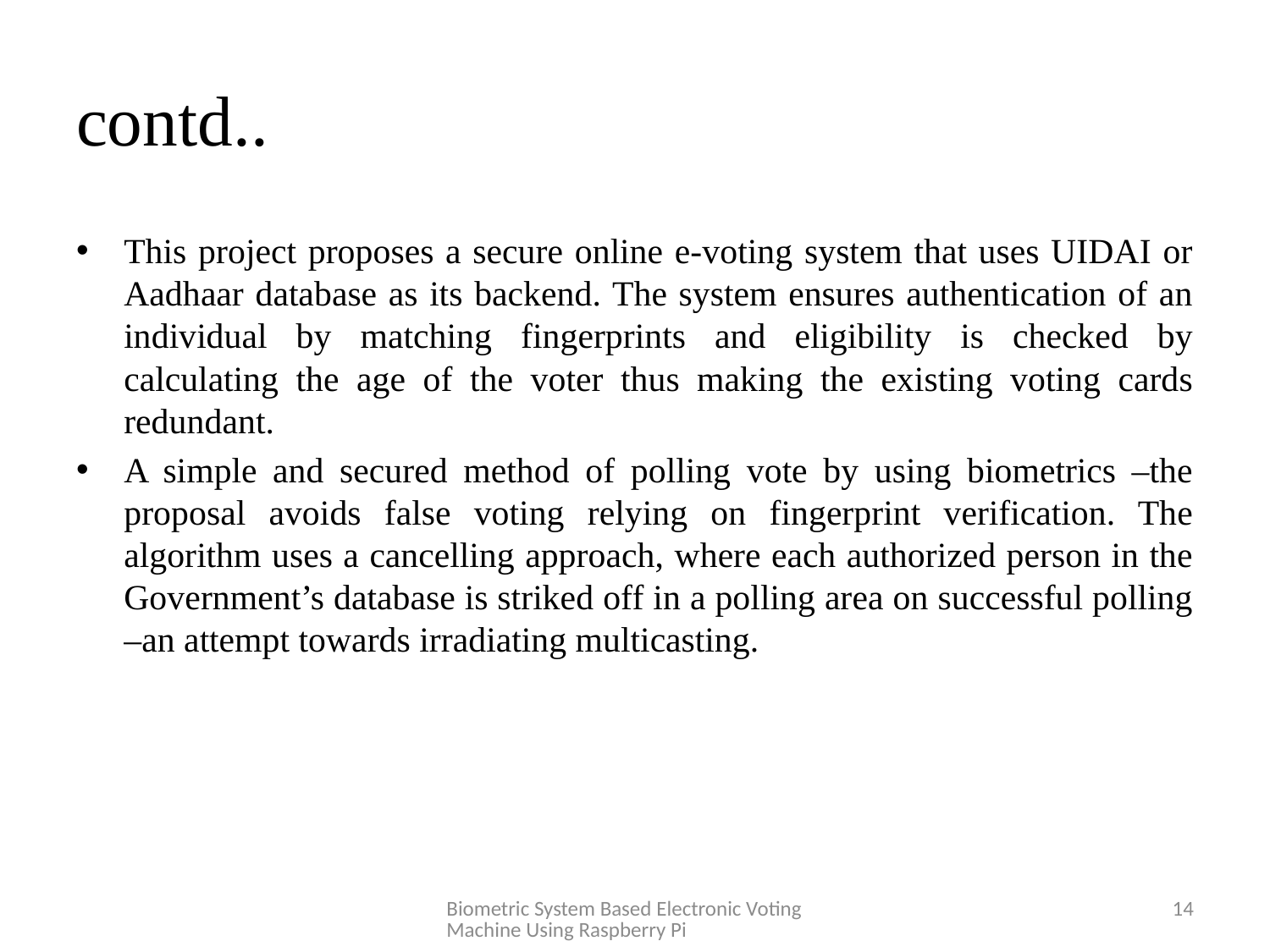

# contd..
This project proposes a secure online e-voting system that uses UIDAI or Aadhaar database as its backend. The system ensures authentication of an individual by matching fingerprints and eligibility is checked by calculating the age of the voter thus making the existing voting cards redundant.
A simple and secured method of polling vote by using biometrics –the proposal avoids false voting relying on fingerprint verification. The algorithm uses a cancelling approach, where each authorized person in the Government’s database is striked off in a polling area on successful polling –an attempt towards irradiating multicasting.
Biometric System Based Electronic Voting Machine Using Raspberry Pi
14